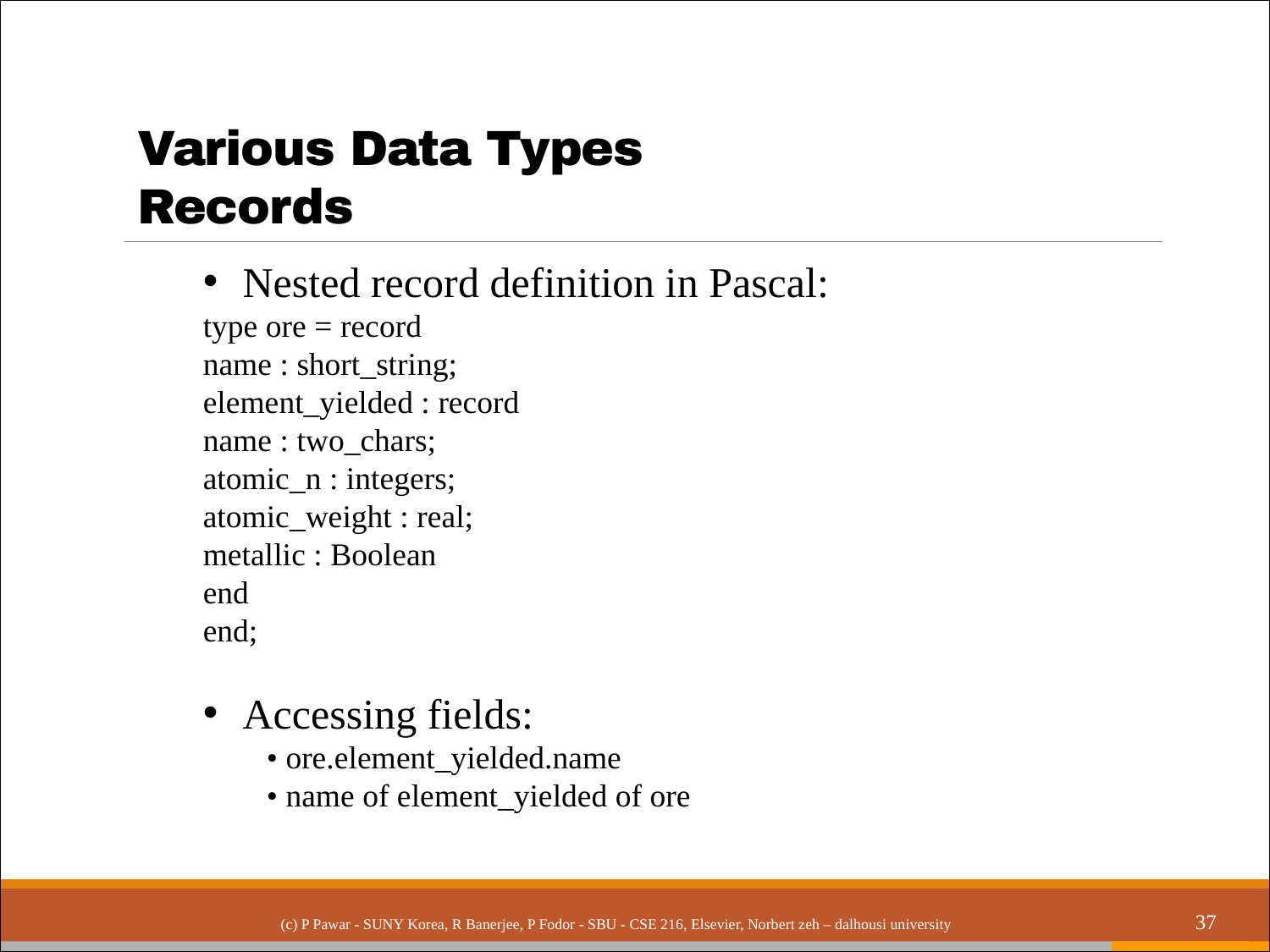

Various Data Types
Records
Nested record definition in Pascal:
type ore = record
name : short_string;
element_yielded : record
name : two_chars;
atomic_n : integers;
atomic_weight : real;
metallic : Boolean
end
end;

Accessing fields:
• ore.element_yielded.name
• name of element_yielded of ore

(c) P Pawar - SUNY Korea, R Banerjee, P Fodor - SBU - CSE 216, Elsevier, Norbert zeh – dalhousi university

37